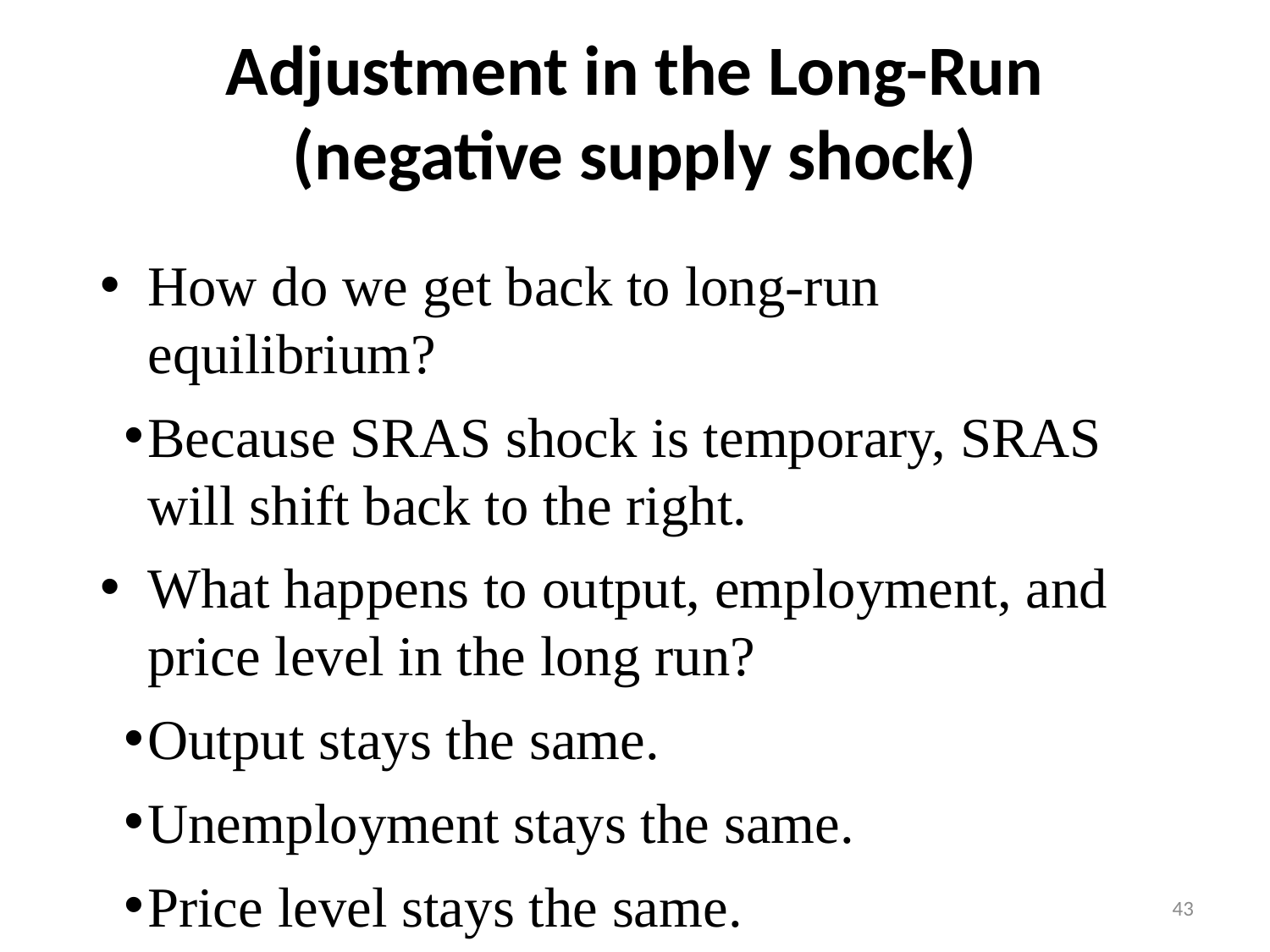

# Adjustment in the Long-Run (negative supply shock)
How do we get back to long-run equilibrium?
Because SRAS shock is temporary, SRAS will shift back to the right.
What happens to output, employment, and price level in the long run?
Output stays the same.
Unemployment stays the same.
Price level stays the same.
43